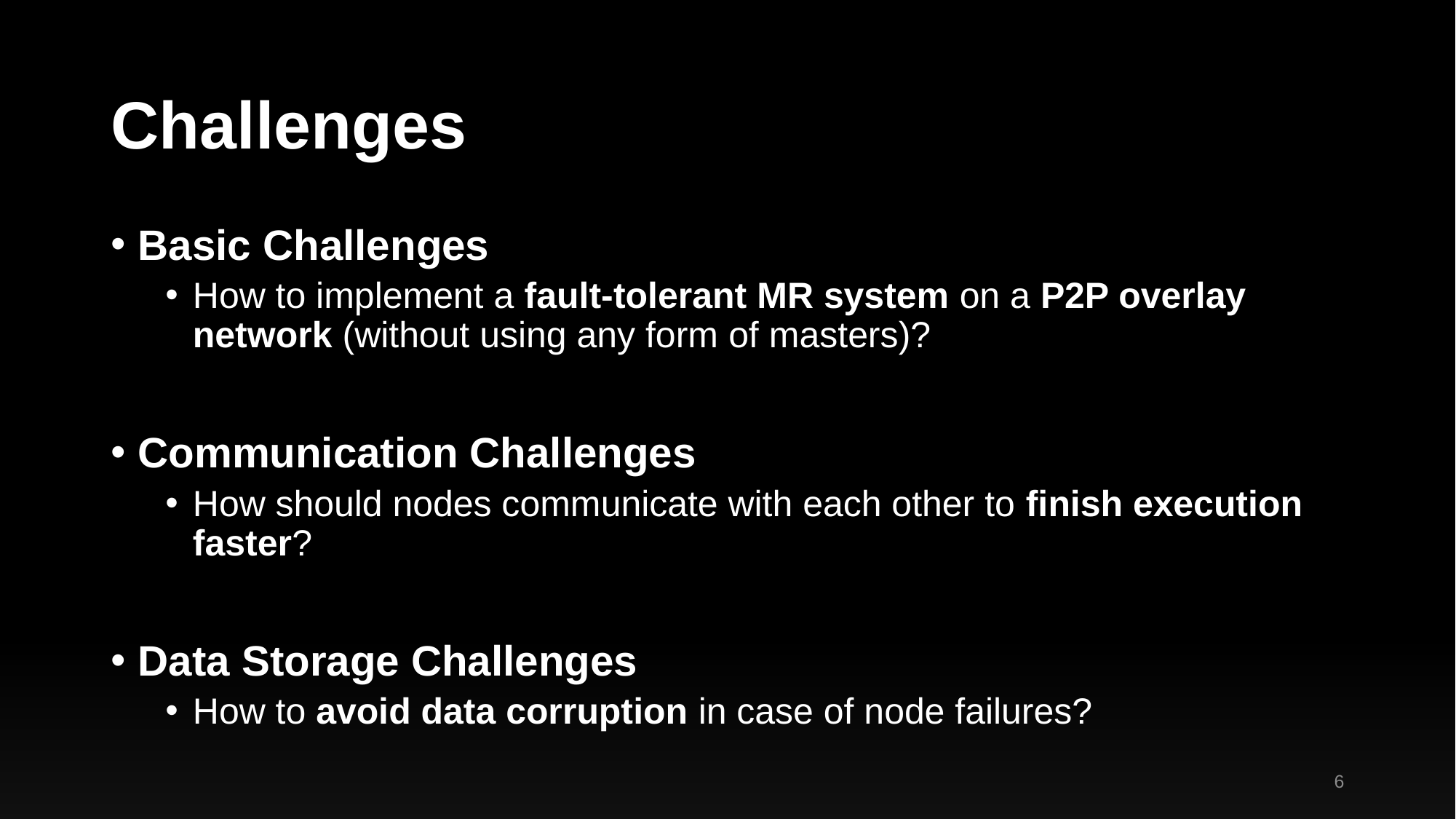

# Challenges
Basic Challenges
How to implement a fault-tolerant MR system on a P2P overlay network (without using any form of masters)?

Communication Challenges
How should nodes communicate with each other to finish execution faster?

Data Storage Challenges
How to avoid data corruption in case of node failures?

6